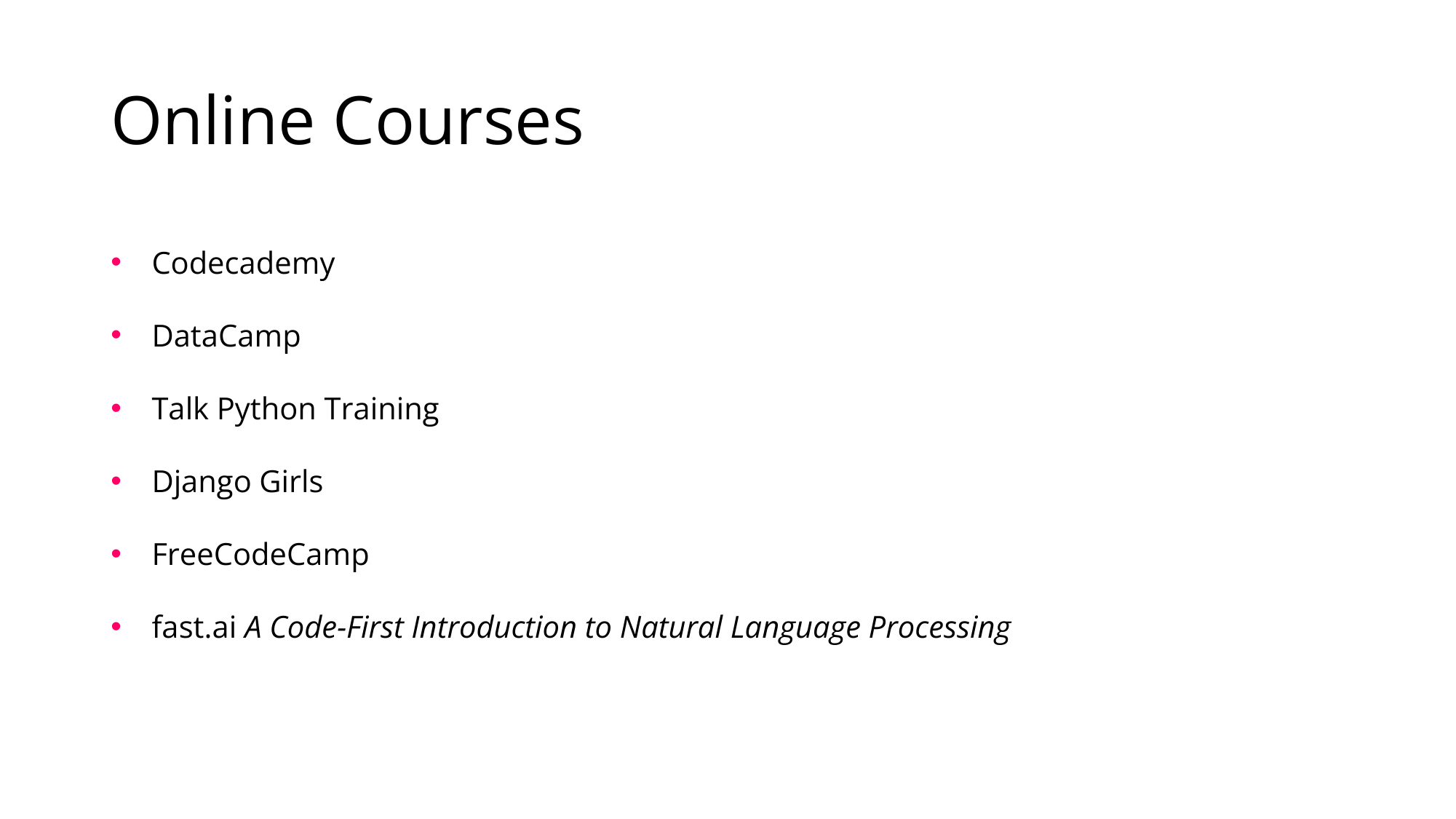

# Online Courses
Codecademy
DataCamp
Talk Python Training
Django Girls
FreeCodeCamp
fast.ai A Code-First Introduction to Natural Language Processing